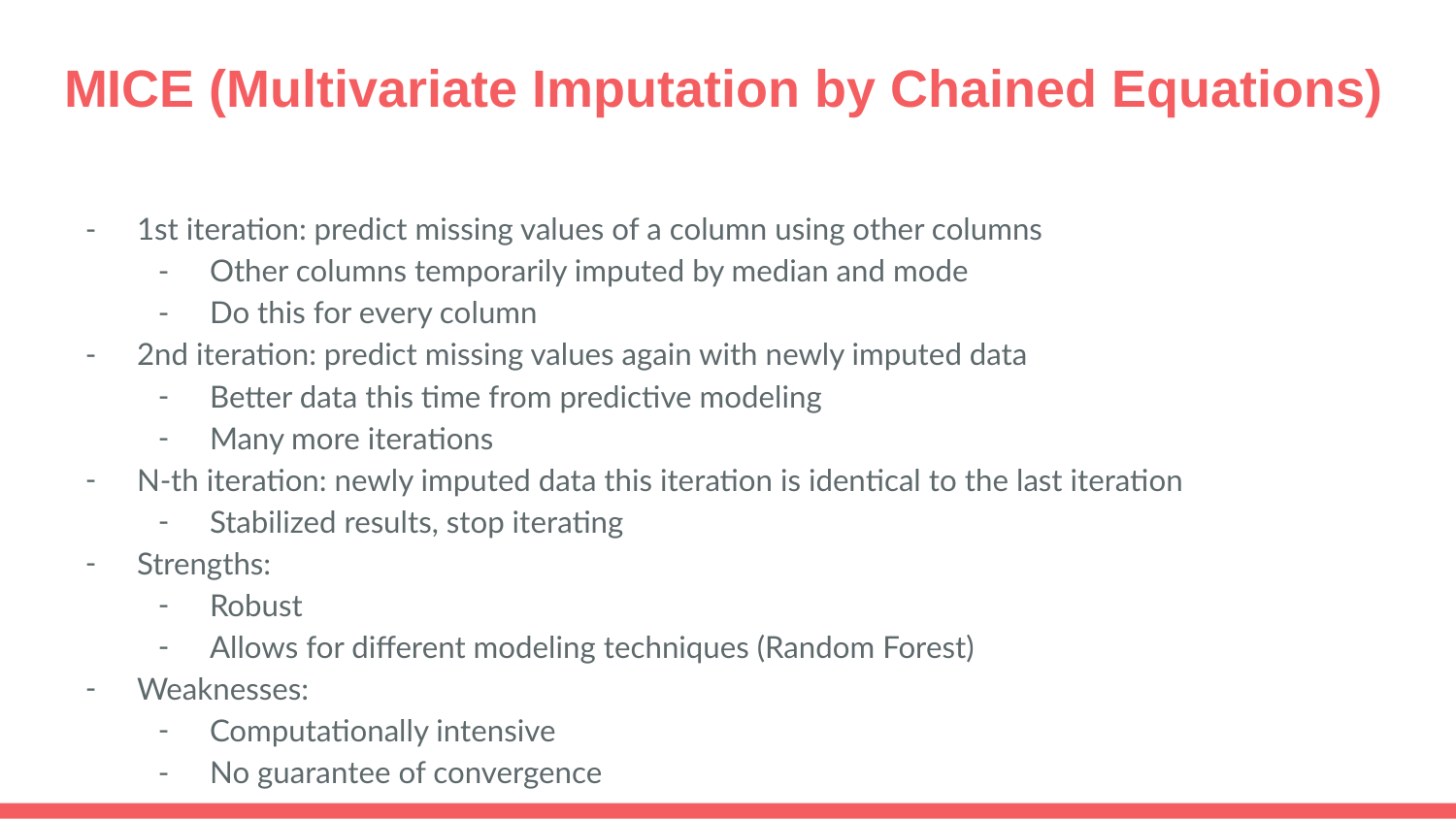

# MICE (Multivariate Imputation by Chained Equations)
1st iteration: predict missing values of a column using other columns
Other columns temporarily imputed by median and mode
Do this for every column
2nd iteration: predict missing values again with newly imputed data
Better data this time from predictive modeling
Many more iterations
N-th iteration: newly imputed data this iteration is identical to the last iteration
Stabilized results, stop iterating
Strengths:
Robust
Allows for different modeling techniques (Random Forest)
Weaknesses:
Computationally intensive
No guarantee of convergence